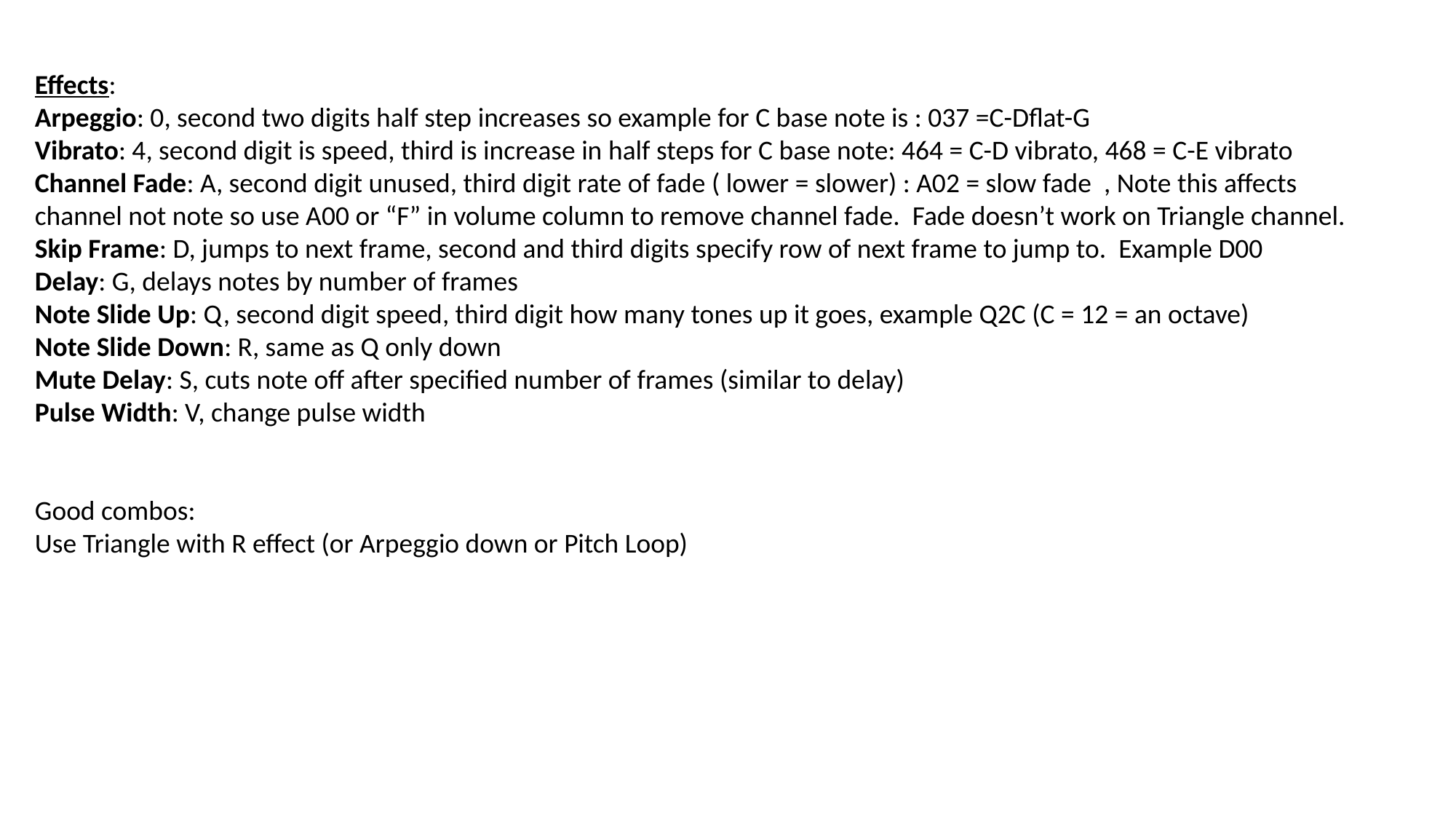

Effects:
Arpeggio: 0, second two digits half step increases so example for C base note is : 037 =C-Dflat-G
Vibrato: 4, second digit is speed, third is increase in half steps for C base note: 464 = C-D vibrato, 468 = C-E vibrato
Channel Fade: A, second digit unused, third digit rate of fade ( lower = slower) : A02 = slow fade  , Note this affects channel not note so use A00 or “F” in volume column to remove channel fade.  Fade doesn’t work on Triangle channel.
Skip Frame: D, jumps to next frame, second and third digits specify row of next frame to jump to.  Example D00
Delay: G, delays notes by number of frames
Note Slide Up: Q, second digit speed, third digit how many tones up it goes, example Q2C (C = 12 = an octave)
Note Slide Down: R, same as Q only down
Mute Delay: S, cuts note off after specified number of frames (similar to delay)
Pulse Width: V, change pulse width

Good combos:
Use Triangle with R effect (or Arpeggio down or Pitch Loop)